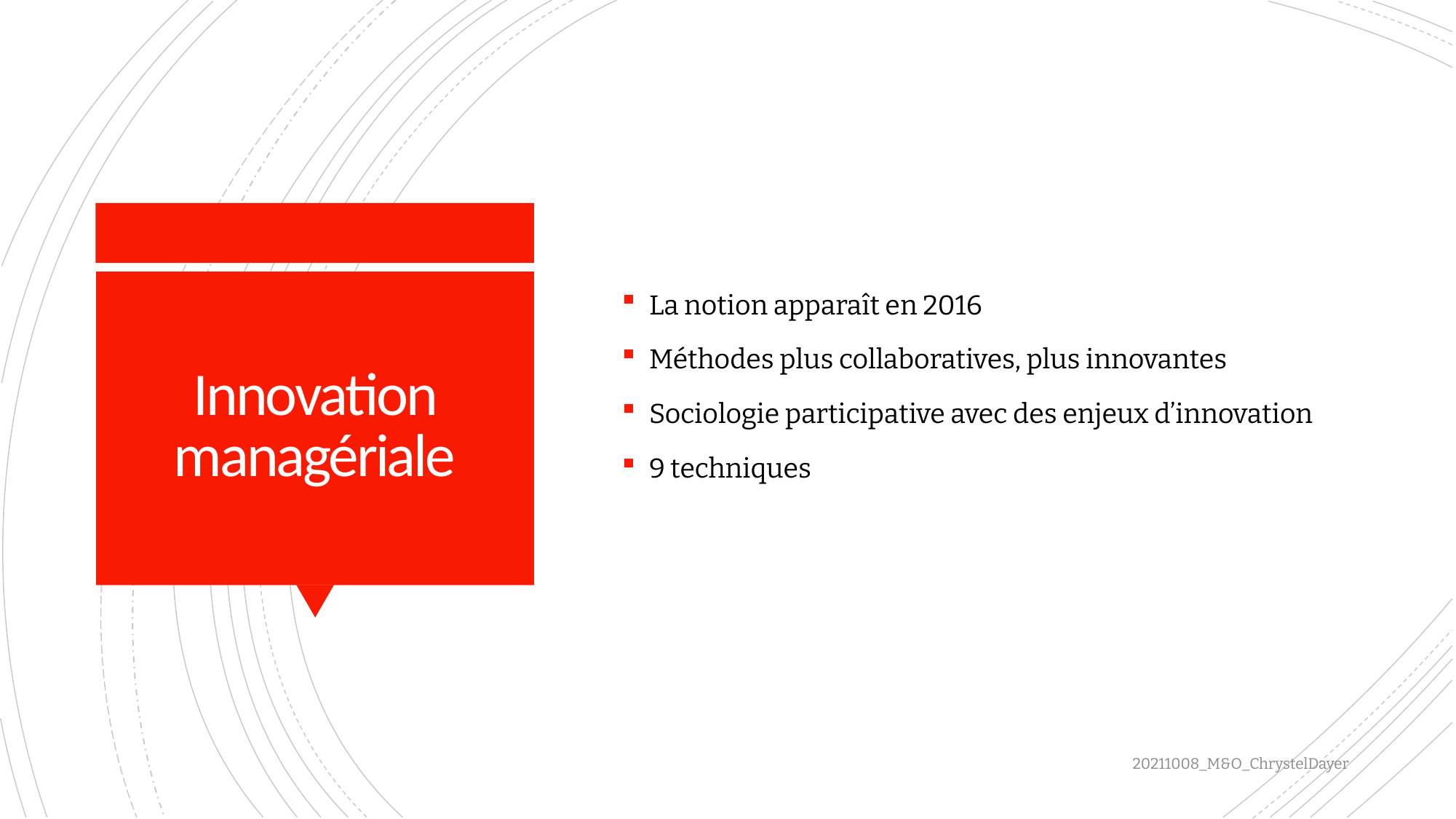

La notion apparaît en 2016
Méthodes plus collaboratives, plus innovantes
Sociologie participative avec des enjeux d’innovation
9 techniques

# Innovation managériale
20211008_M&O_ChrystelDayer